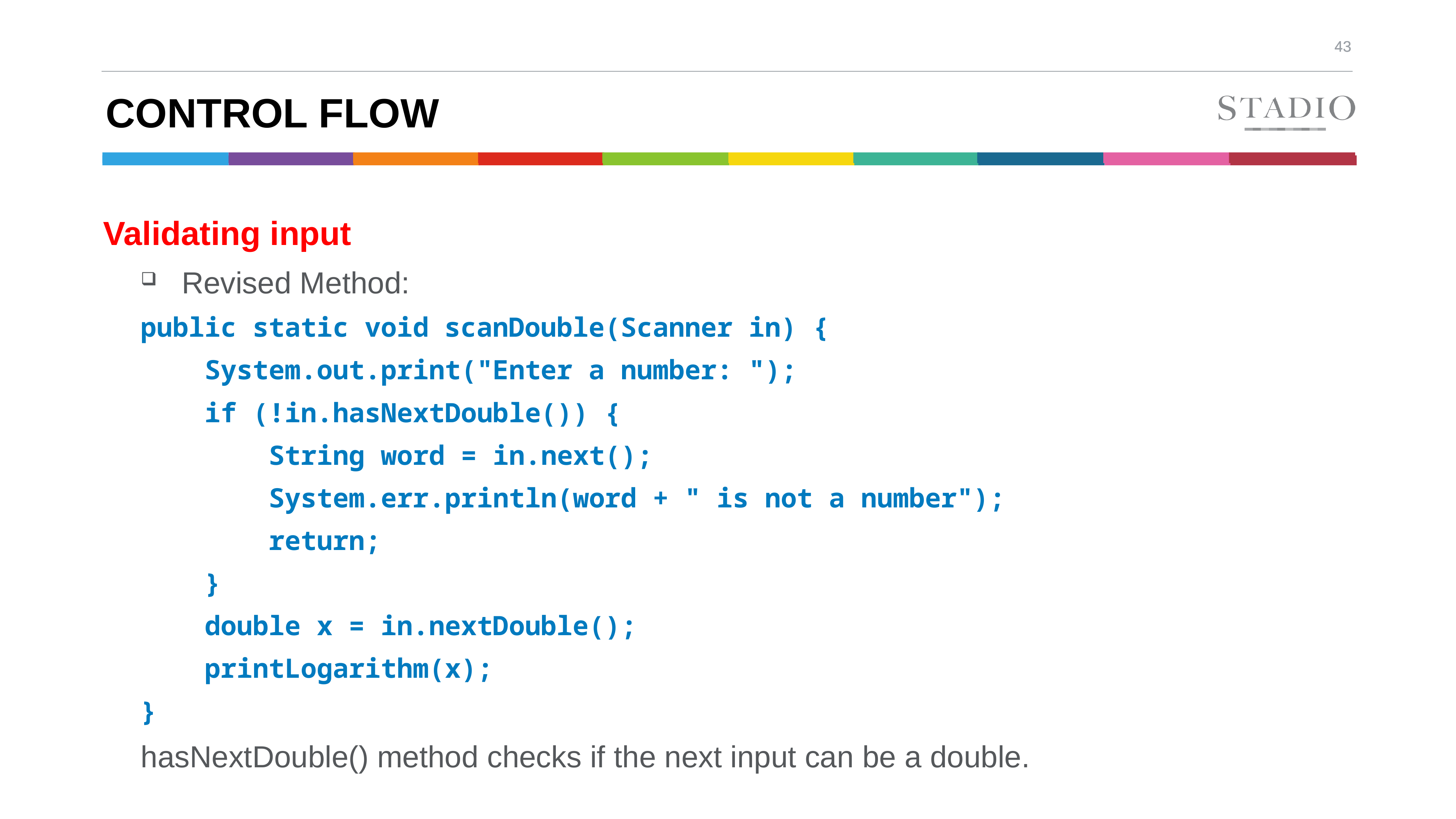

# Control flow

Validating input
Revised Method:
public static void scanDouble(Scanner in) {
    System.out.print("Enter a number: ");
    if (!in.hasNextDouble()) {
        String word = in.next();
        System.err.println(word + " is not a number");
        return;
    }
    double x = in.nextDouble();
    printLogarithm(x);
}
hasNextDouble() method checks if the next input can be a double.